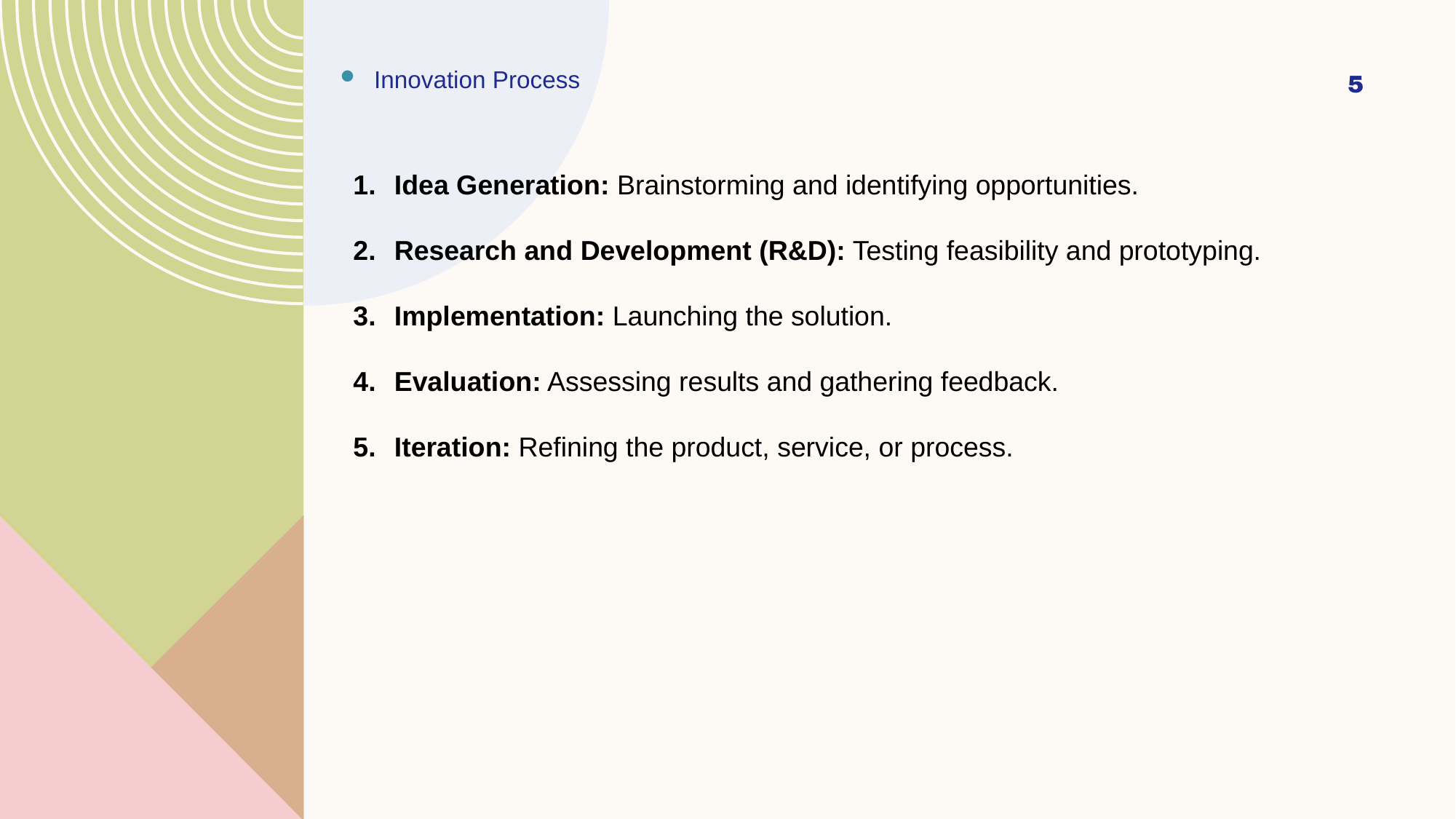

5
Innovation Process
Idea Generation: Brainstorming and identifying opportunities.
Research and Development (R&D): Testing feasibility and prototyping.
Implementation: Launching the solution.
Evaluation: Assessing results and gathering feedback.
Iteration: Refining the product, service, or process.